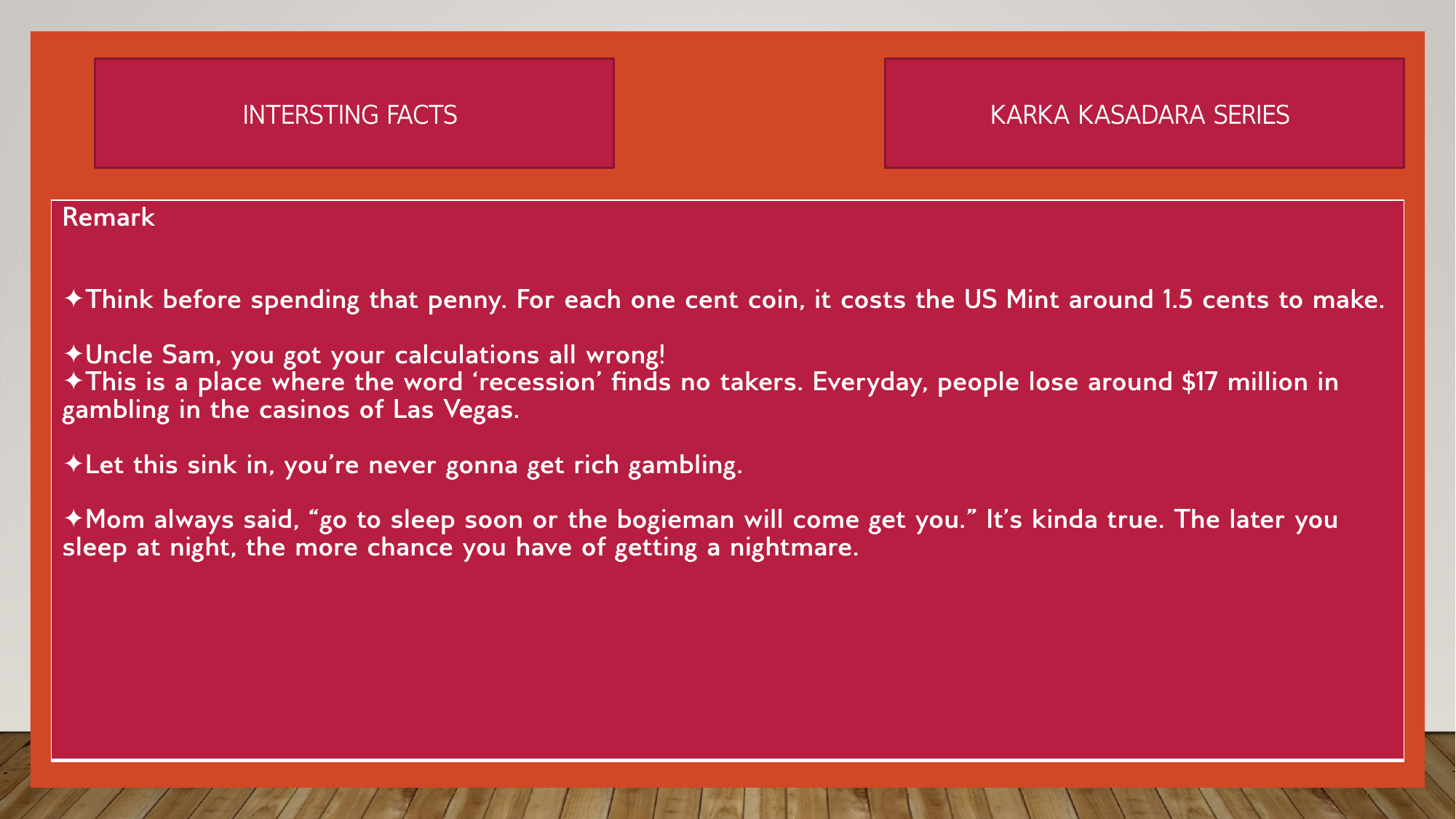

INTERSTING FACTS
KARKA KASADARA SERIES
| Remark ✦Think before spending that penny. For each one cent coin, it costs the US Mint around 1.5 cents to make. ✦Uncle Sam, you got your calculations all wrong! ✦This is a place where the word ‘recession’ finds no takers. Everyday, people lose around $17 million in gambling in the casinos of Las Vegas. ✦Let this sink in, you’re never gonna get rich gambling. ✦Mom always said, “go to sleep soon or the bogieman will come get you.” It’s kinda true. The later you sleep at night, the more chance you have of getting a nightmare. |
| --- |